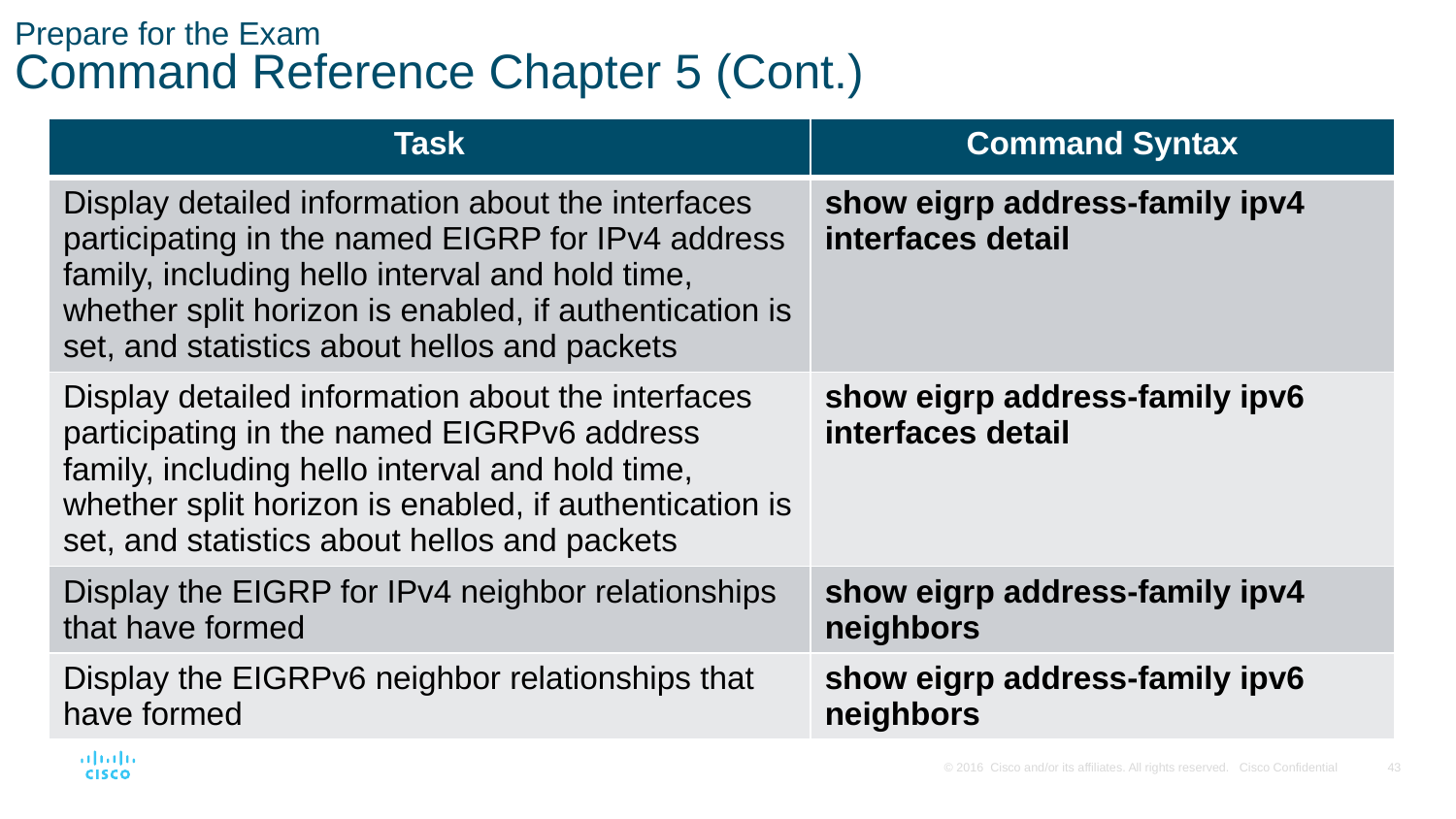

# Prepare for the Exam Command Reference Chapter 5 (Cont.)
| Task | Command Syntax |
| --- | --- |
| Display detailed information about the interfaces participating in the named EIGRP for IPv4 address family, including hello interval and hold time, whether split horizon is enabled, if authentication is set, and statistics about hellos and packets | show eigrp address-family ipv4 interfaces detail |
| Display detailed information about the interfaces participating in the named EIGRPv6 address family, including hello interval and hold time, whether split horizon is enabled, if authentication is set, and statistics about hellos and packets | show eigrp address-family ipv6 interfaces detail |
| Display the EIGRP for IPv4 neighbor relationships that have formed | show eigrp address-family ipv4 neighbors |
| Display the EIGRPv6 neighbor relationships that have formed | show eigrp address-family ipv6 neighbors |